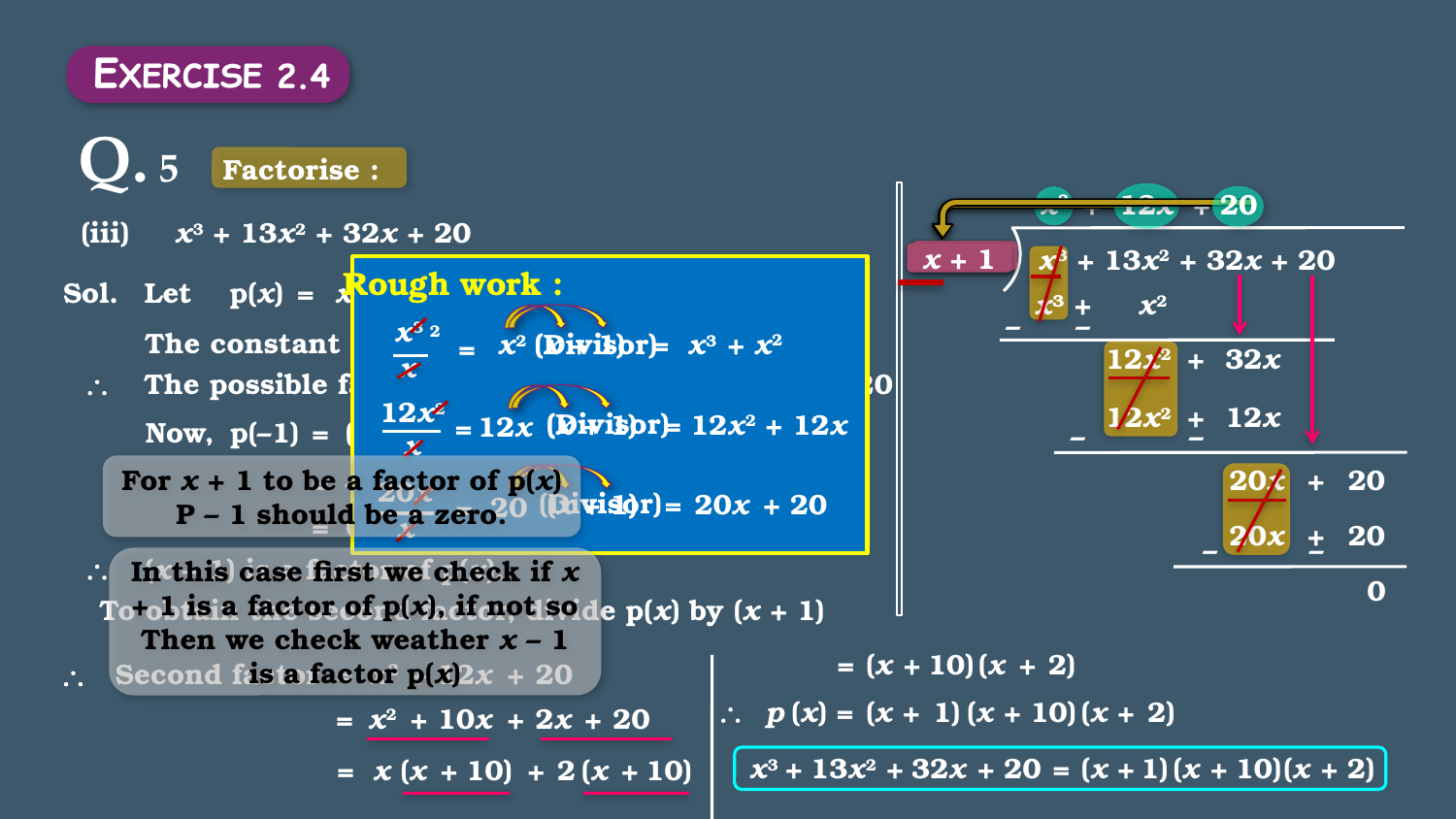

EXERCISE 2.4

Q. 5

Factorise :

x2
+
12x
+
20

(iii)
x3 + 13x2 + 32x + 20
x
+
1
x3 + 13x2 + 32x + 20
x + 1
x + 1
x + 1
x + 1

Rough work :

Sol.
Let
=
x3
+
13x2
+
32x
+
20
p(x)
x³
+
x2
2
–
–

x3
The constant term is 20.
(x + 1)
+ x2
x2
(Divisor)
=
x3
=
12x2
+
32x

x
∴
The possible factors are +1, + 2, + 4, + 5, +10, + 20
–
–
–
–
–
–

12x2
12x2
+
12x
(Divisor)
(x + 1)
=
12x2
+ 12x
12x
=
Now,
p(–1)
=
(–1)3
+
13
(–1)2
+
32
(–1)
+
20
–
–
x
20x
+
20
For x + 1 to be a factor of p(x)
P – 1 should be a zero.
=
–
1
+
13
–
32
+
20

20x
(Divisor)
(x + 1)
=
20x
+ 20
20
=
=
0
x
20x
+
20
–
–
∴
(x + 1) is a factor of p(x).
In this case first we check if x + 1 is a factor of p(x), if not so Then we check weather x – 1 is a factor p(x)
0
To obtain the second factor, divide p(x) by (x + 1)
=
(x
+
10)
(x
+
2)
Second factor
=
x2
+
12x
+
20
∴
∴
p
(x)
=
(x
+
1)
(x
+
10)
(x
+
2)
=
x2
+
10x
+
2x
+
20
x3
+
13x2
+
32x
+
20
=
(x
+
1)
(x
+
10)
(x
+
2)
=
x
(x
+
10)
+
2
(x
+
10)